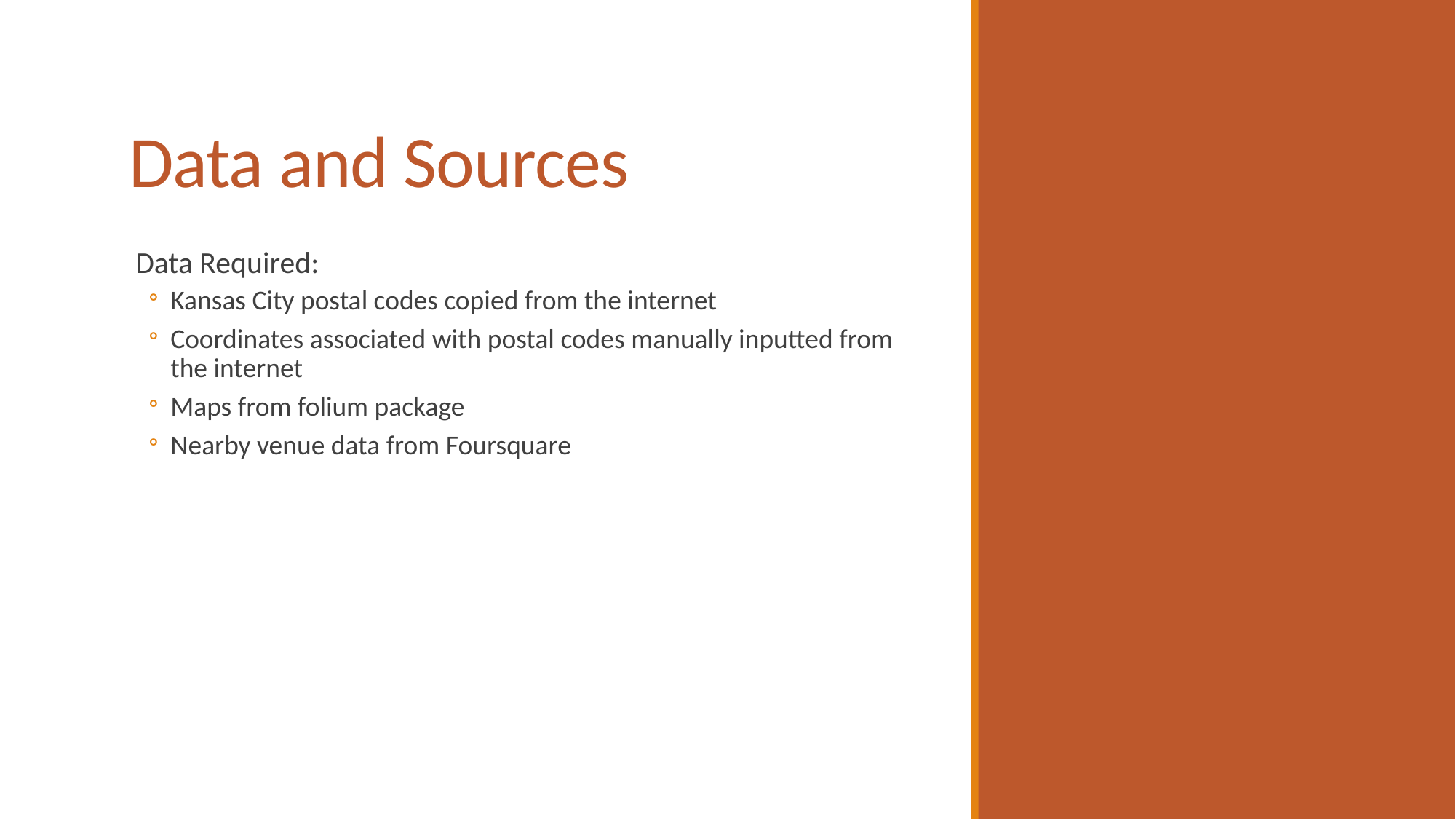

# Data and Sources
Data Required:
Kansas City postal codes copied from the internet
Coordinates associated with postal codes manually inputted from the internet
Maps from folium package
Nearby venue data from Foursquare